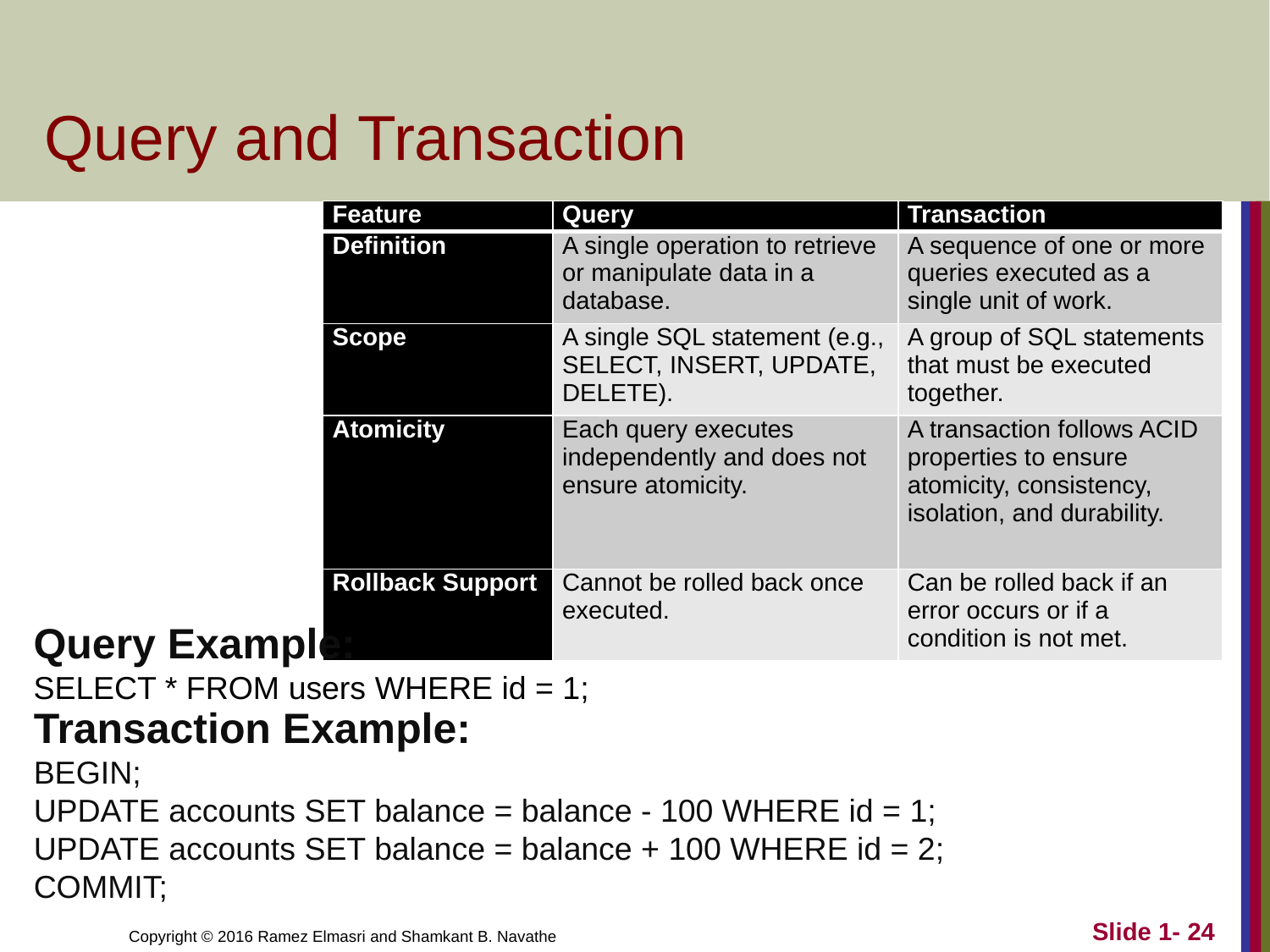

# Query and Transaction
| Feature | Query | Transaction |
| --- | --- | --- |
| Definition | A single operation to retrieve or manipulate data in a database. | A sequence of one or more queries executed as a single unit of work. |
| Scope | A single SQL statement (e.g., SELECT, INSERT, UPDATE, DELETE). | A group of SQL statements that must be executed together. |
| Atomicity | Each query executes independently and does not ensure atomicity. | A transaction follows ACID properties to ensure atomicity, consistency, isolation, and durability. |
| Rollback Support | Cannot be rolled back once executed. | Can be rolled back if an error occurs or if a condition is not met. |
Query Example:
SELECT * FROM users WHERE id = 1;
Transaction Example:
BEGIN;
UPDATE accounts SET balance = balance - 100 WHERE id = 1;
UPDATE accounts SET balance = balance + 100 WHERE id = 2;
COMMIT;
Slide 1- 24